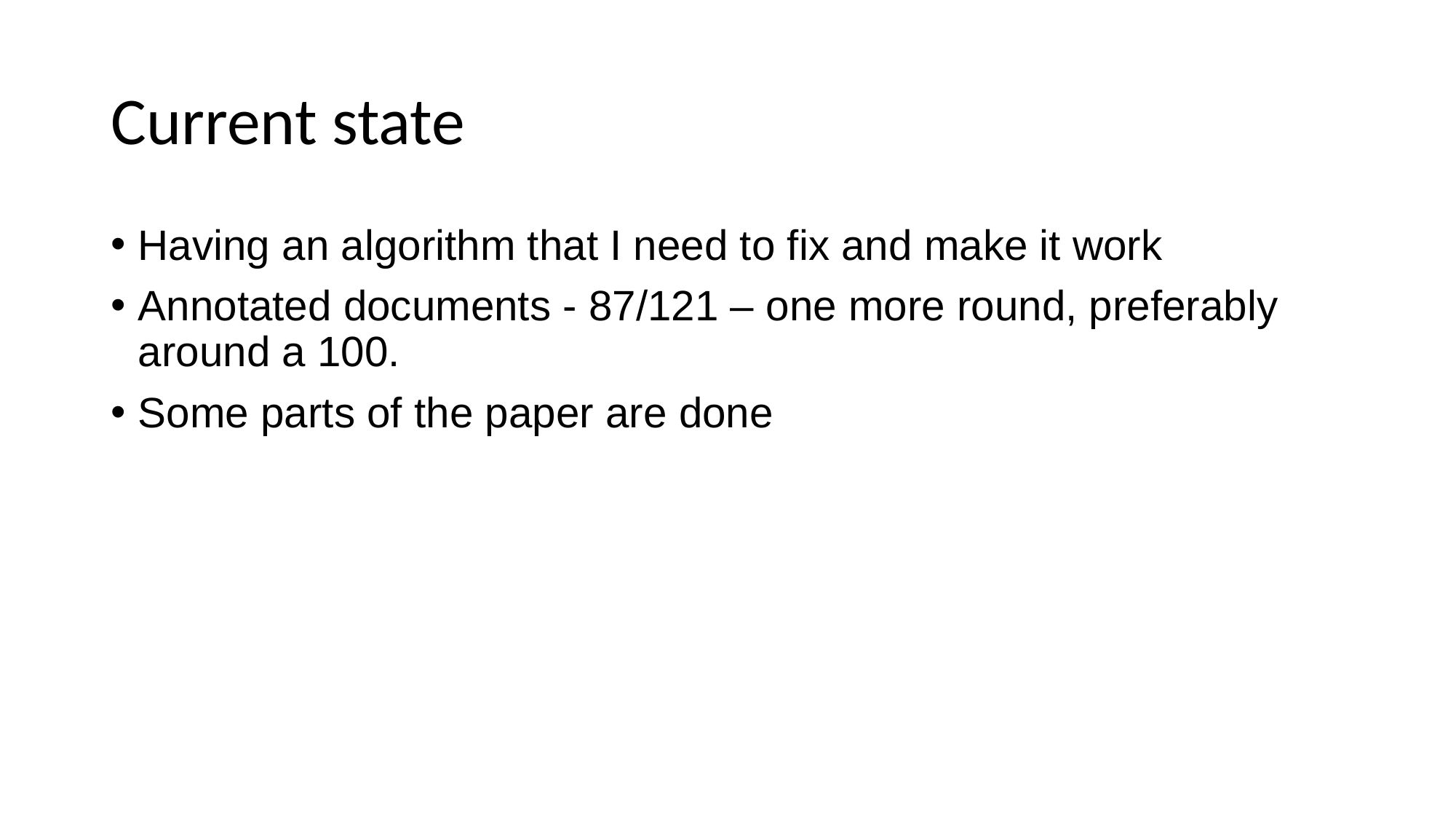

# Current state
Having an algorithm that I need to fix and make it work
Annotated documents - 87/121 – one more round, preferably around a 100.
Some parts of the paper are done